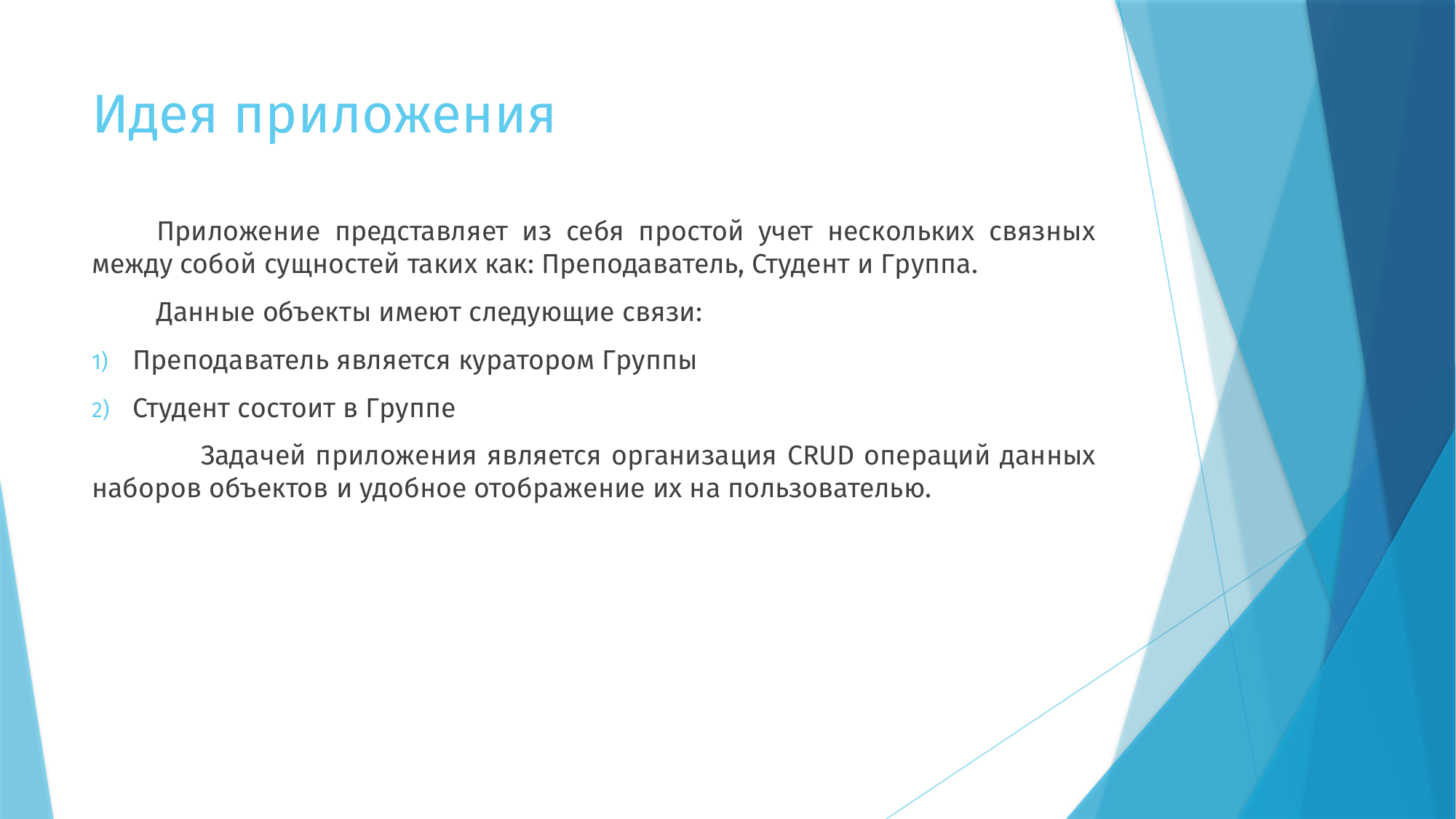

# Идея приложения
Приложение представляет из себя простой учет нескольких связных между собой сущностей таких как: Преподаватель, Студент и Группа.
Данные объекты имеют следующие связи:
Преподаватель является куратором Группы
Студент состоит в Группе
	Задачей приложения является организация CRUD операций данных наборов объектов и удобное отображение их на пользователью.